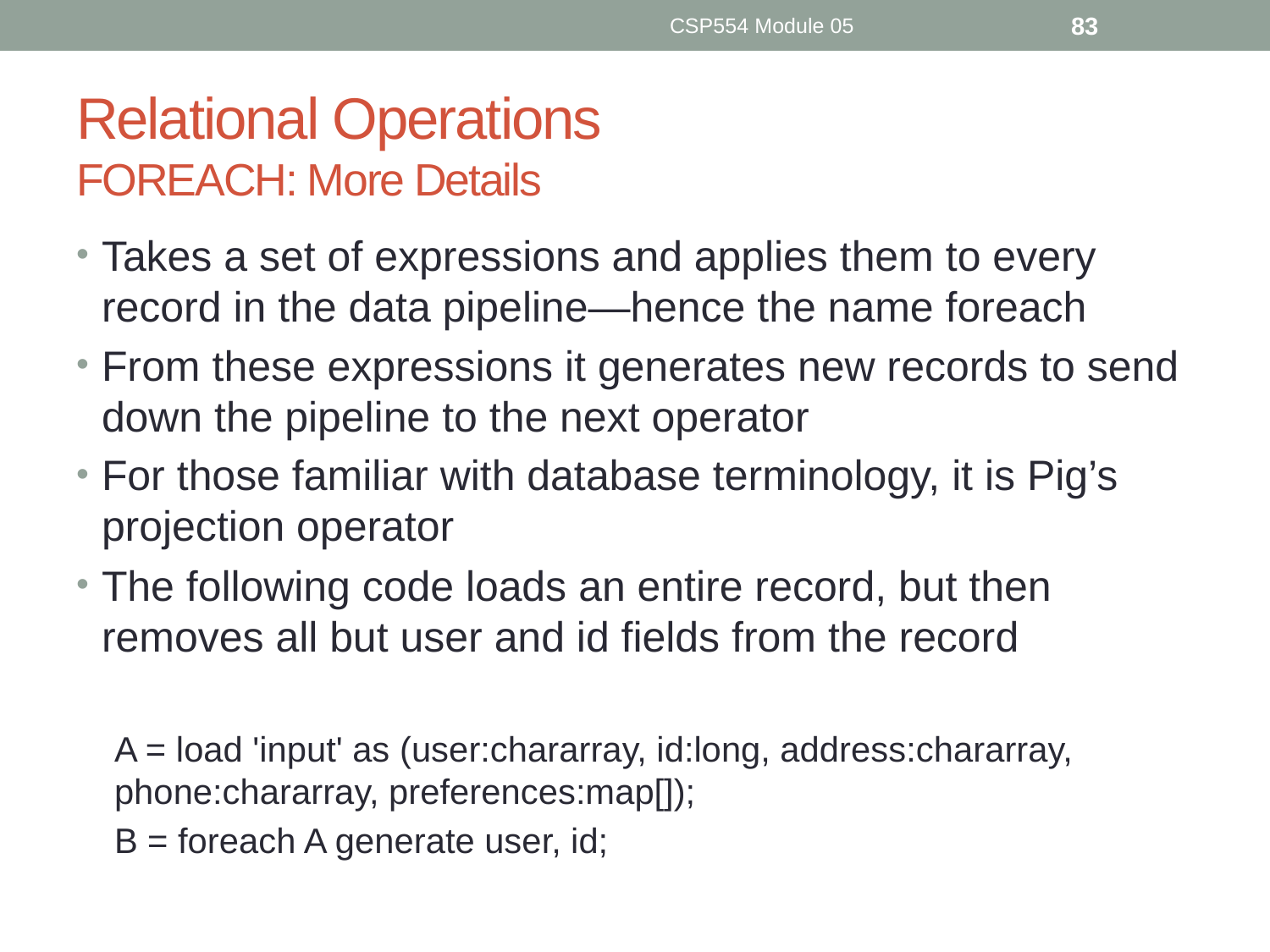

CSP554 Module 05
83
# Relational Operations FOREACH: More Details
Takes a set of expressions and applies them to every record in the data pipeline—hence the name foreach
From these expressions it generates new records to send down the pipeline to the next operator
For those familiar with database terminology, it is Pig’s projection operator
The following code loads an entire record, but then removes all but user and id fields from the record

A = load 'input' as (user:chararray, id:long, address:chararray, 	phone:chararray, preferences:map[]);
B = foreach A generate user, id;